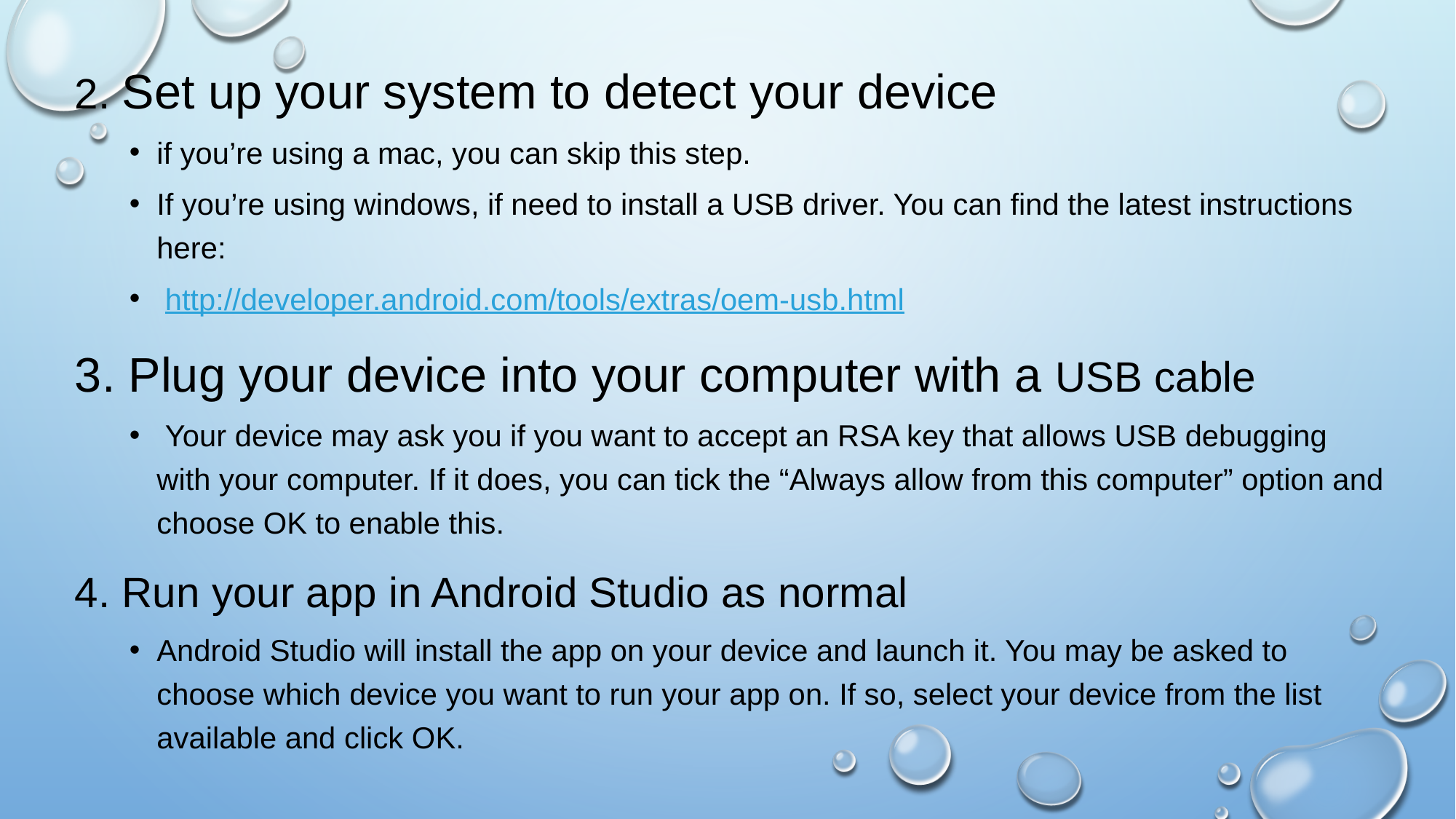

2. Set up your system to detect your device
if you’re using a mac, you can skip this step.
If you’re using windows, if need to install a USB driver. You can find the latest instructions here:
 http://developer.android.com/tools/extras/oem-usb.html
3. Plug your device into your computer with a USB cable
 Your device may ask you if you want to accept an RSA key that allows USB debugging with your computer. If it does, you can tick the “Always allow from this computer” option and choose OK to enable this.
4. Run your app in Android Studio as normal
Android Studio will install the app on your device and launch it. You may be asked to choose which device you want to run your app on. If so, select your device from the list available and click OK.